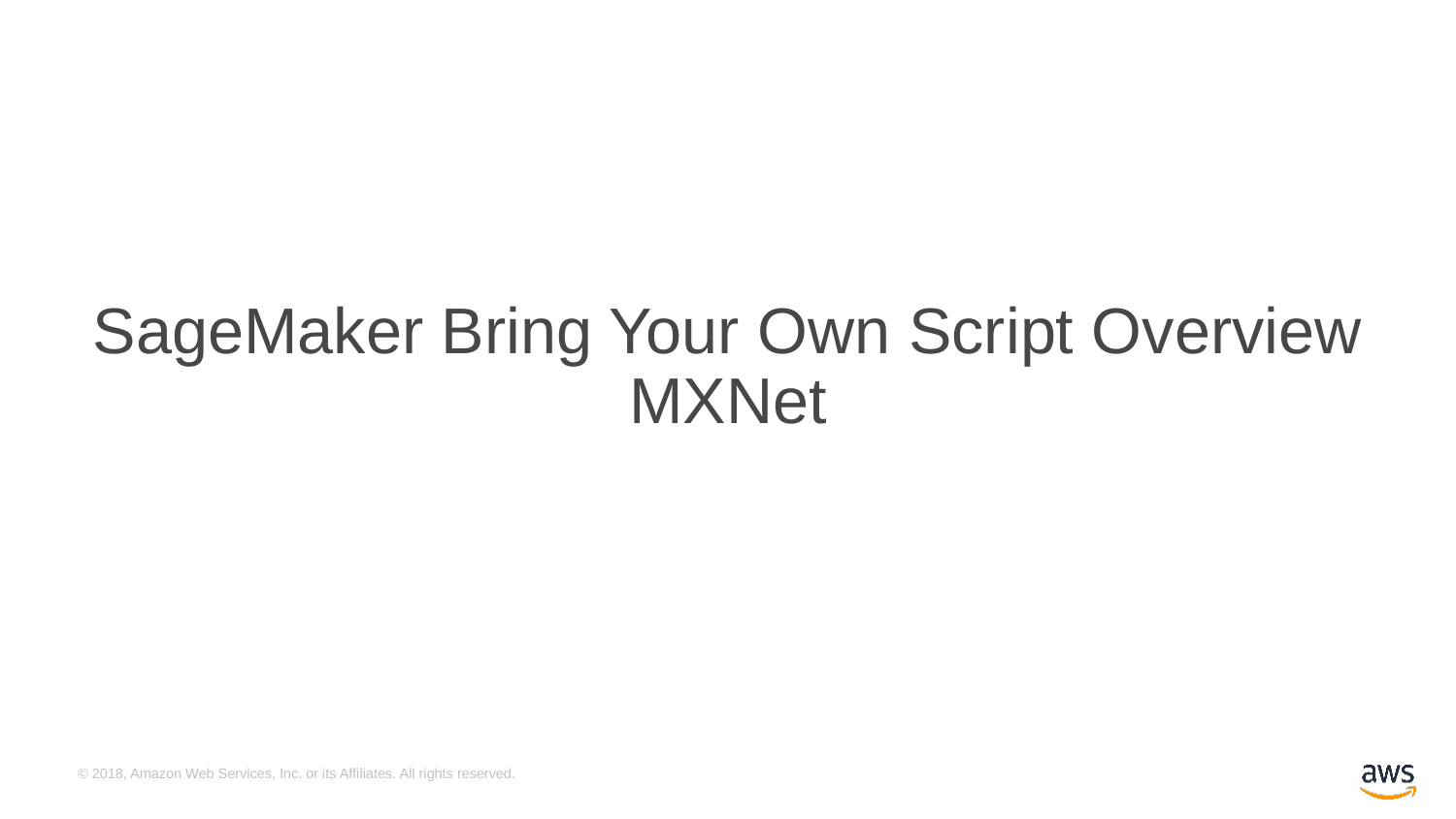

SageMaker Bring Your Own Script Overview
MXNet